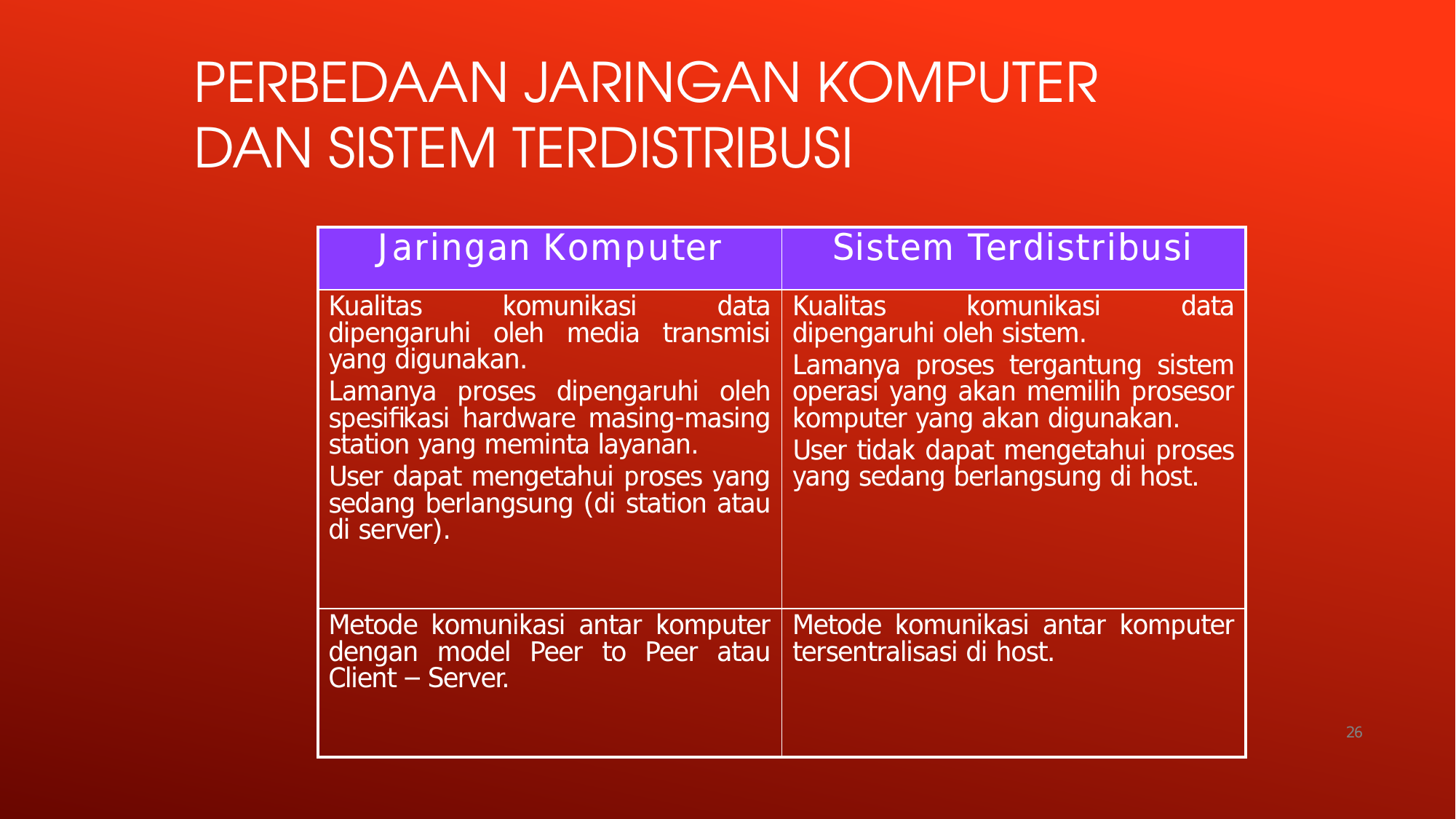

# Perbedaan Jaringan Komputer dan Sistem Terdistribusi
| Jaringan Komputer | Sistem Terdistribusi |
| --- | --- |
| Kualitas komunikasi data dipengaruhi oleh media transmisi yang digunakan. Lamanya proses dipengaruhi oleh spesifikasi hardware masing-masing station yang meminta layanan. User dapat mengetahui proses yang sedang berlangsung (di station atau di server). | Kualitas komunikasi data dipengaruhi oleh sistem. Lamanya proses tergantung sistem operasi yang akan memilih prosesor komputer yang akan digunakan. User tidak dapat mengetahui proses yang sedang berlangsung di host. |
| Metode komunikasi antar komputer dengan model Peer to Peer atau Client – Server. | Metode komunikasi antar komputer tersentralisasi di host. |
26